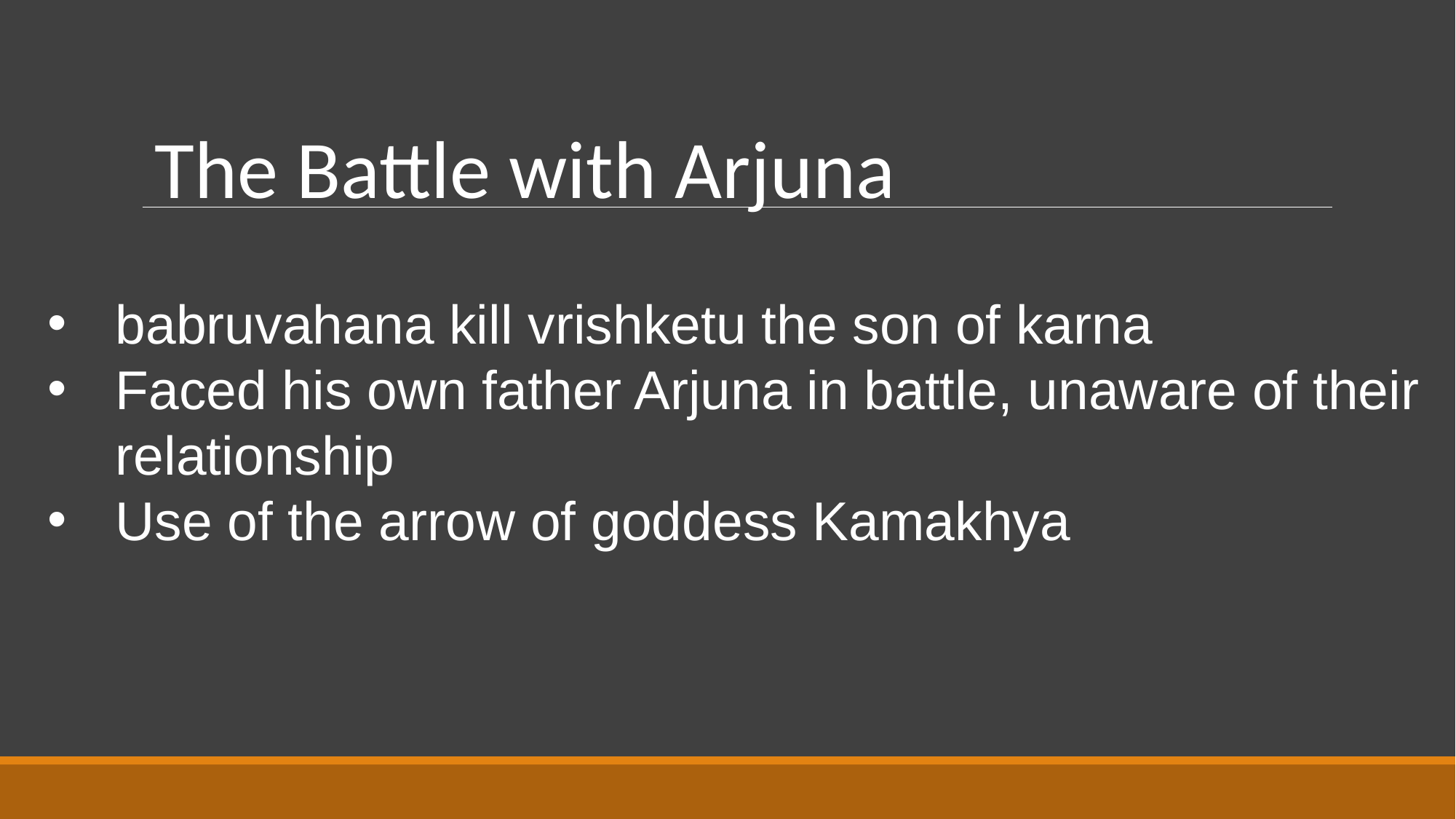

# The Battle with Arjuna
babruvahana kill vrishketu the son of karna
Faced his own father Arjuna in battle, unaware of their relationship
Use of the arrow of goddess Kamakhya